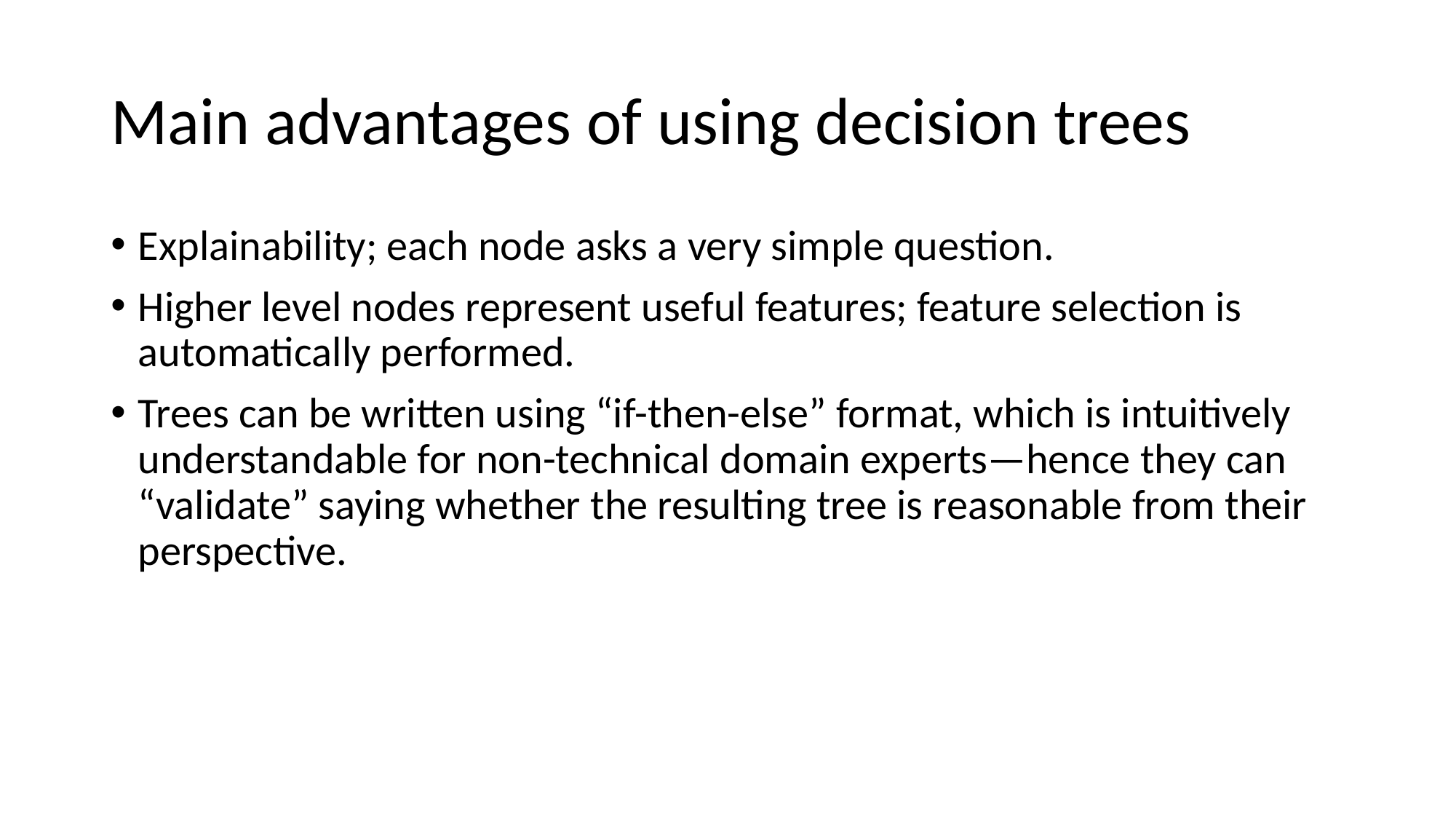

# Main advantages of using decision trees
Explainability; each node asks a very simple question.
Higher level nodes represent useful features; feature selection is automatically performed.
Trees can be written using “if-then-else” format, which is intuitively understandable for non-technical domain experts—hence they can “validate” saying whether the resulting tree is reasonable from their perspective.